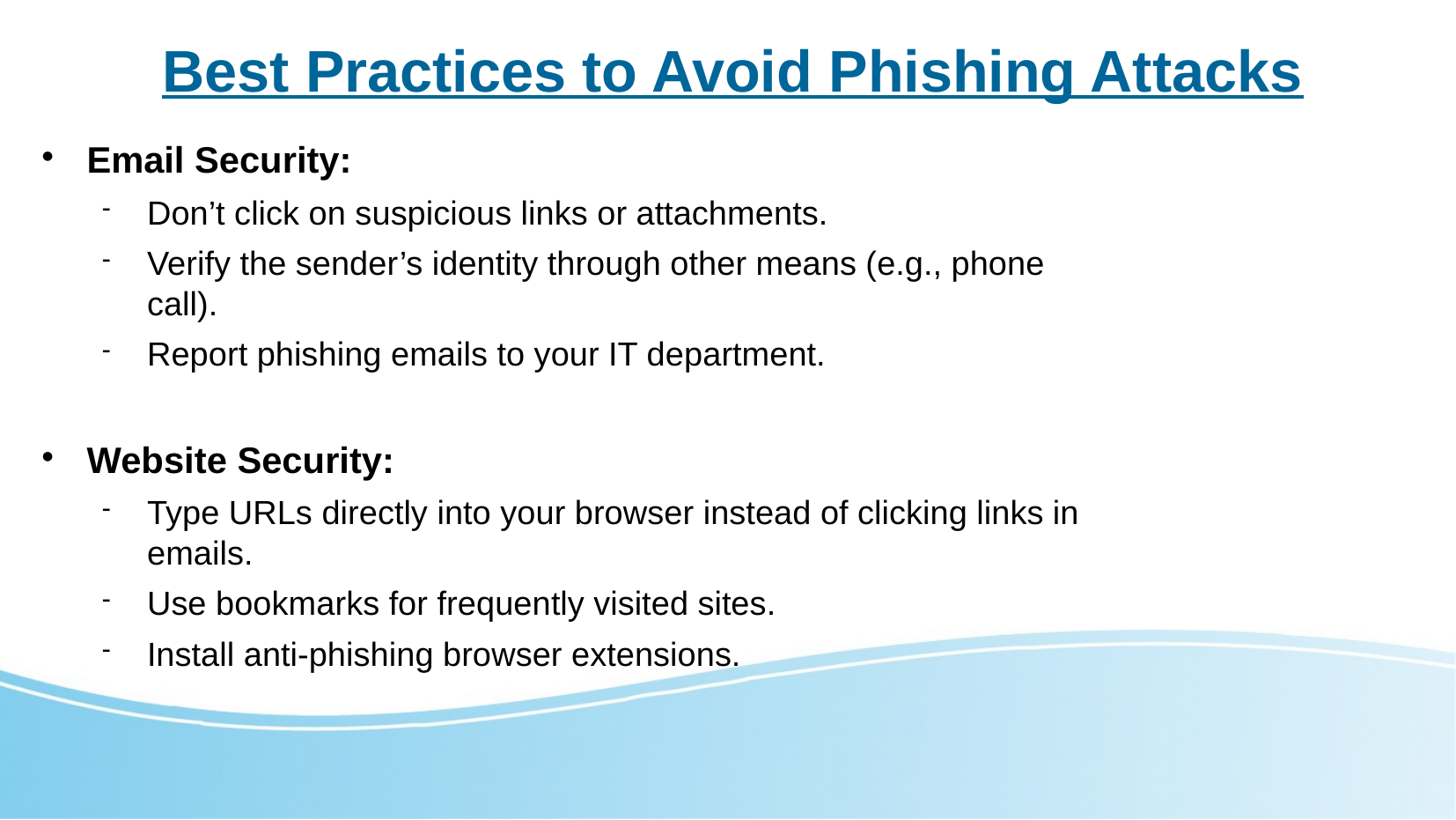

Best Practices to Avoid Phishing Attacks
Email Security:
Don’t click on suspicious links or attachments.
Verify the sender’s identity through other means (e.g., phone call).
Report phishing emails to your IT department.

Website Security:
Type URLs directly into your browser instead of clicking links in emails.
Use bookmarks for frequently visited sites.
Install anti-phishing browser extensions.